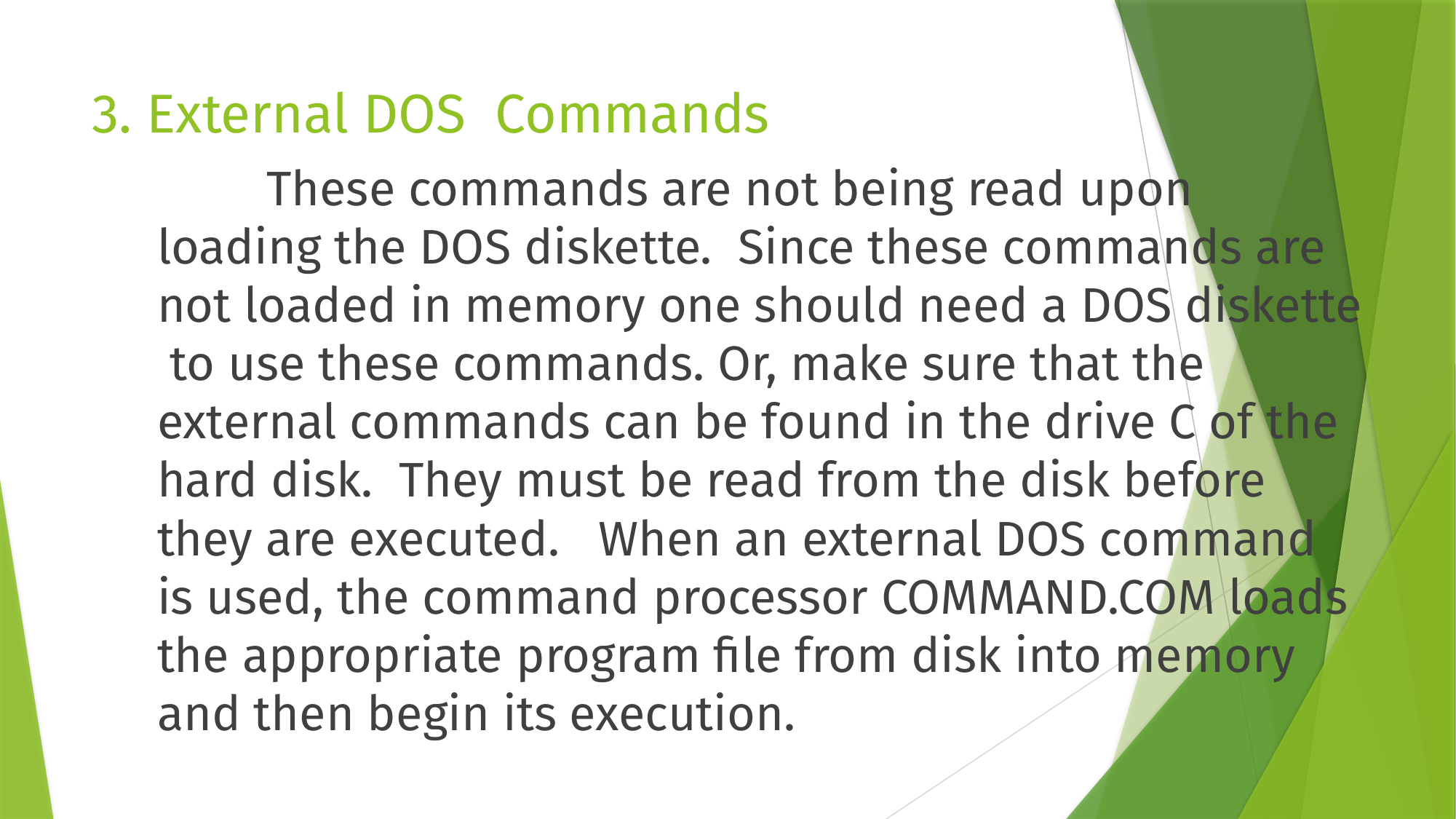

# 3. External DOS  Commands
	These commands are not being read upon loading the DOS diskette.  Since these commands are not loaded in memory one should need a DOS diskette  to use these commands. Or, make sure that the external commands can be found in the drive C of the hard disk.  They must be read from the disk before they are executed.   When an external DOS command  is used, the command processor COMMAND.COM loads the appropriate program file from disk into memory and then begin its execution.